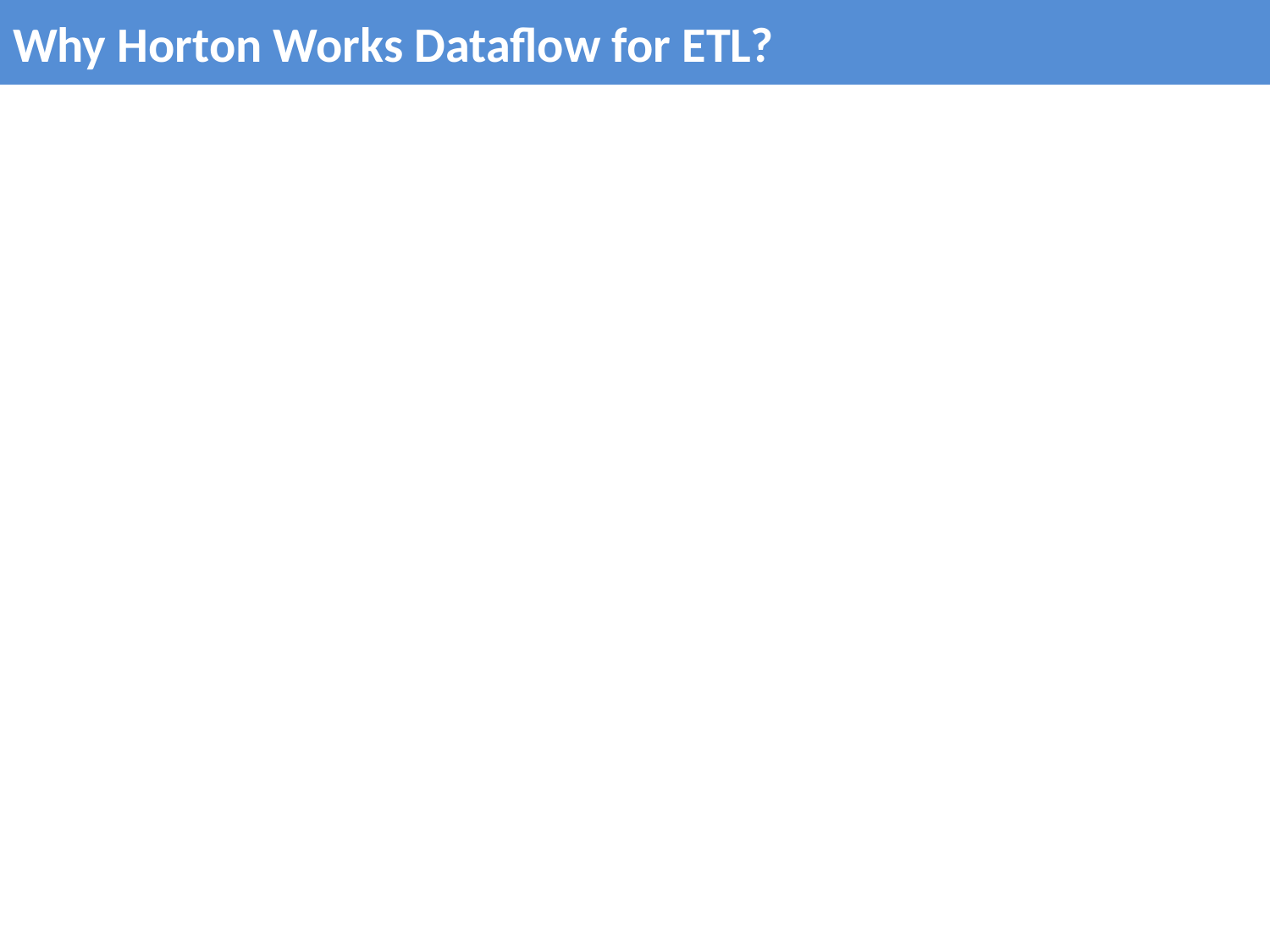

# Why Horton Works Dataflow for ETL?